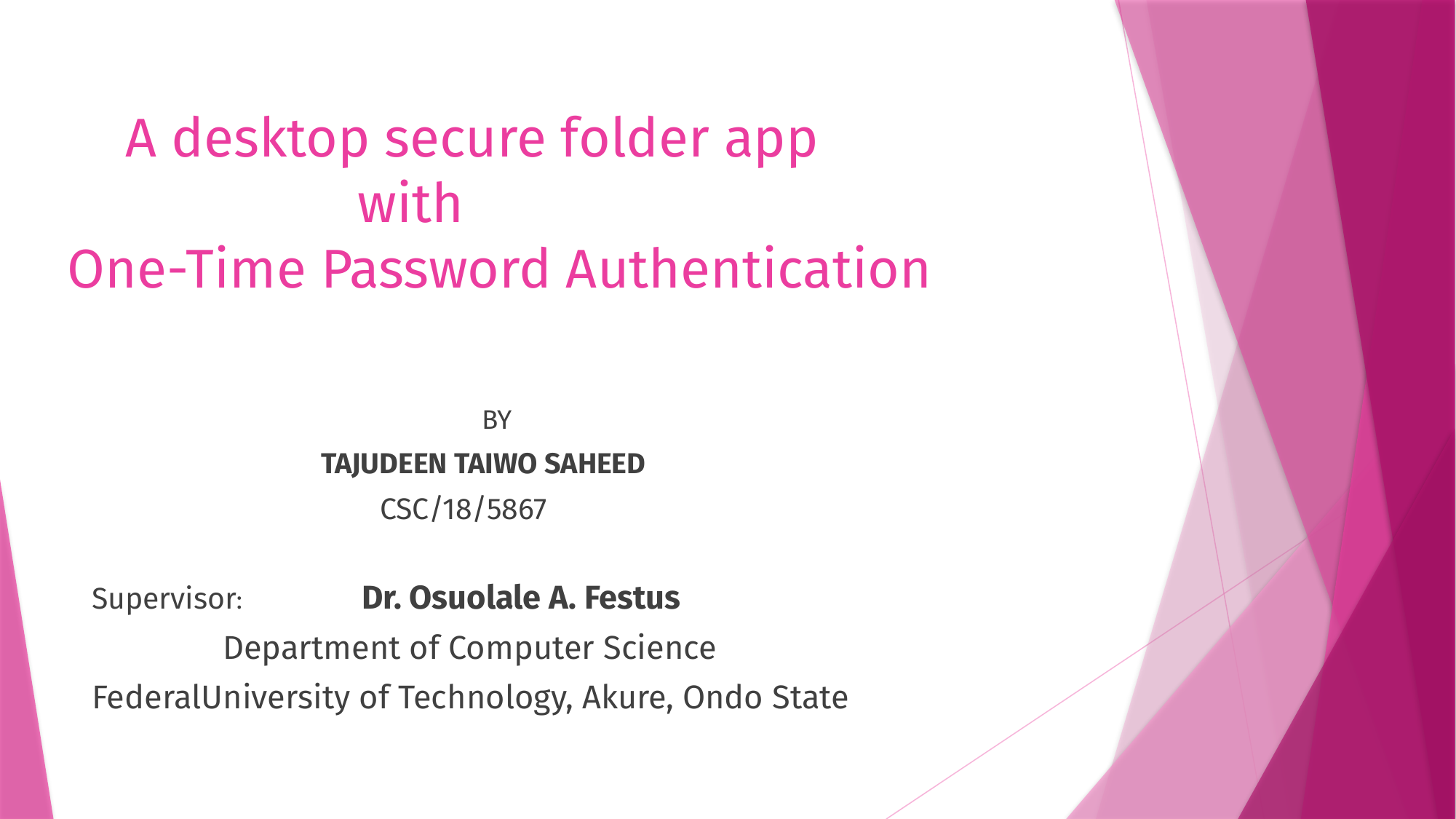

# A desktop secure folder app with One-Time Password Authentication
                                                       BY
                              TAJUDEEN TAIWO SAHEED
                                            CSC/18/5867

Supervisor:                  Dr. Osuolale A. Festus
               Department of Computer Science
FederalUniversity of Technology, Akure, Ondo State